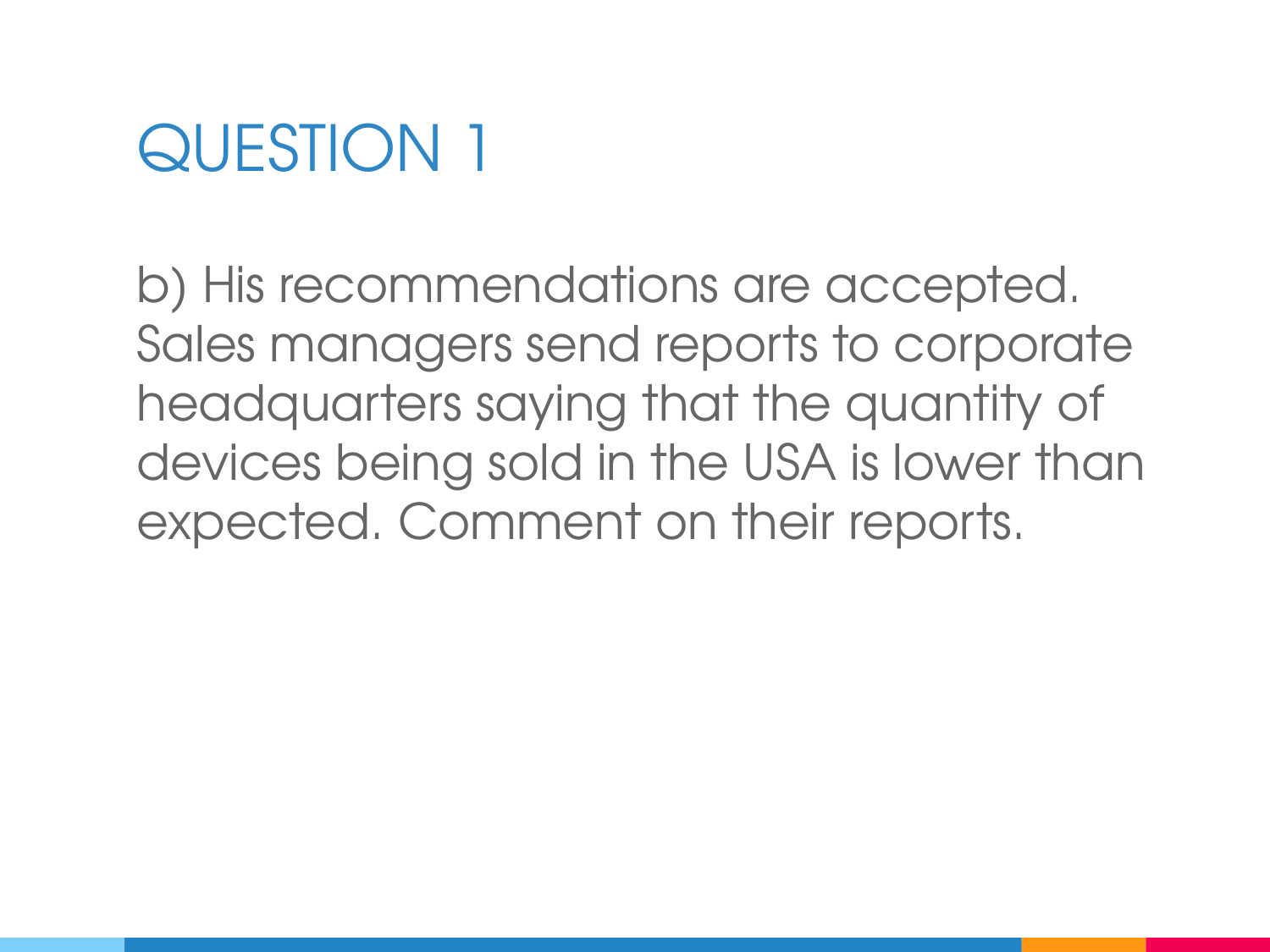

# QUESTION 1
b) His recommendations are accepted. Sales managers send reports to corporate headquarters saying that the quantity of devices being sold in the USA is lower than expected. Comment on their reports.